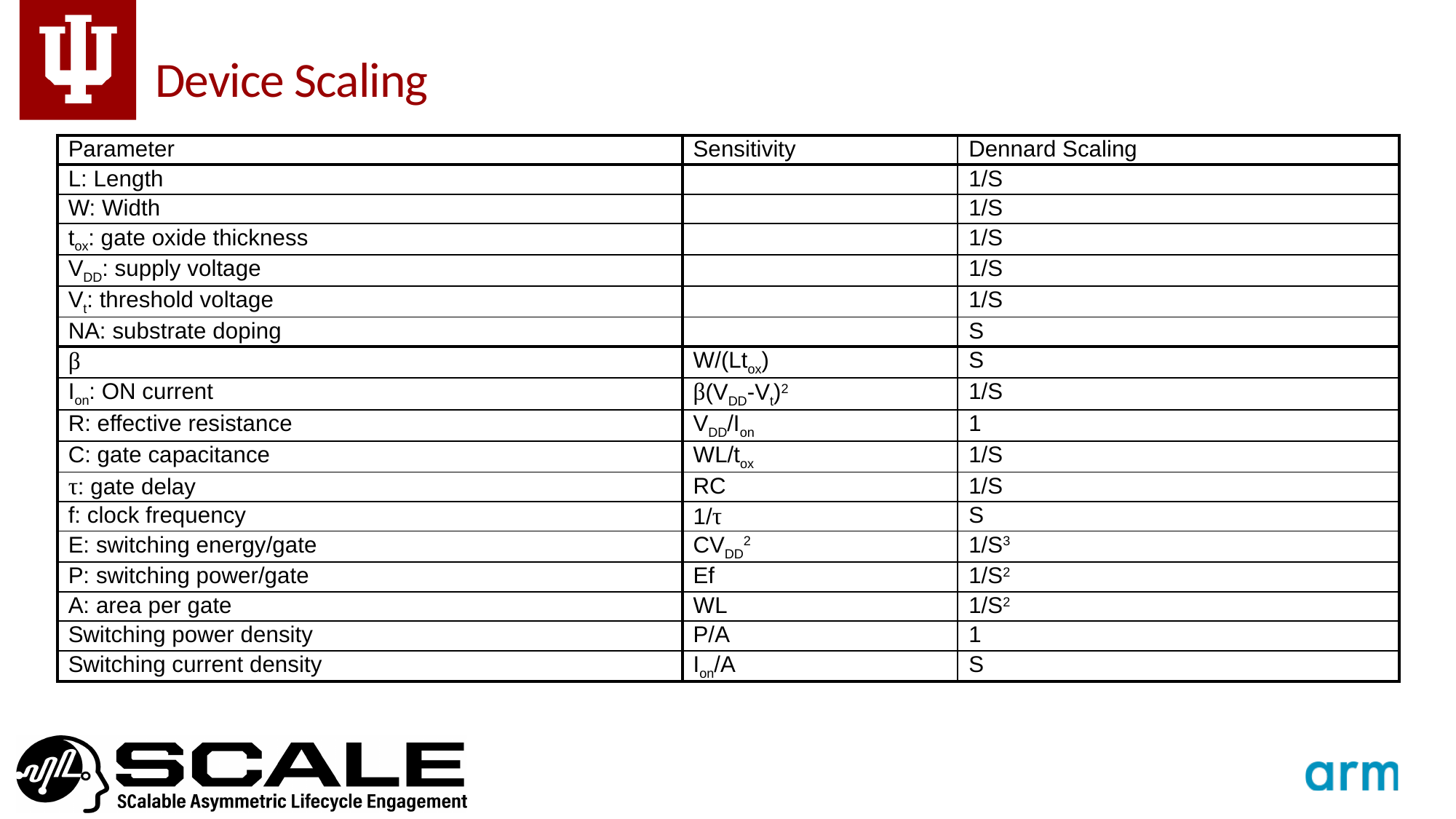

# Device Scaling
| Parameter | Sensitivity | Dennard Scaling |
| --- | --- | --- |
| L: Length |  | 1/S |
| W: Width |  | 1/S |
| tox: gate oxide thickness |  | 1/S |
| VDD: supply voltage |  | 1/S |
| Vt: threshold voltage |  | 1/S |
| NA: substrate doping |  | S |
| β | W/(Ltox) | S |
| Ion: ON current | β(VDD-Vt)2 | 1/S |
| R: effective resistance | VDD/Ion | 1 |
| C: gate capacitance | WL/tox | 1/S |
| τ: gate delay | RC | 1/S |
| f: clock frequency | 1/τ | S |
| E: switching energy/gate | CVDD2 | 1/S3 |
| P: switching power/gate | Ef | 1/S2 |
| A: area per gate | WL | 1/S2 |
| Switching power density | P/A | 1 |
| Switching current density | Ion/A | S |